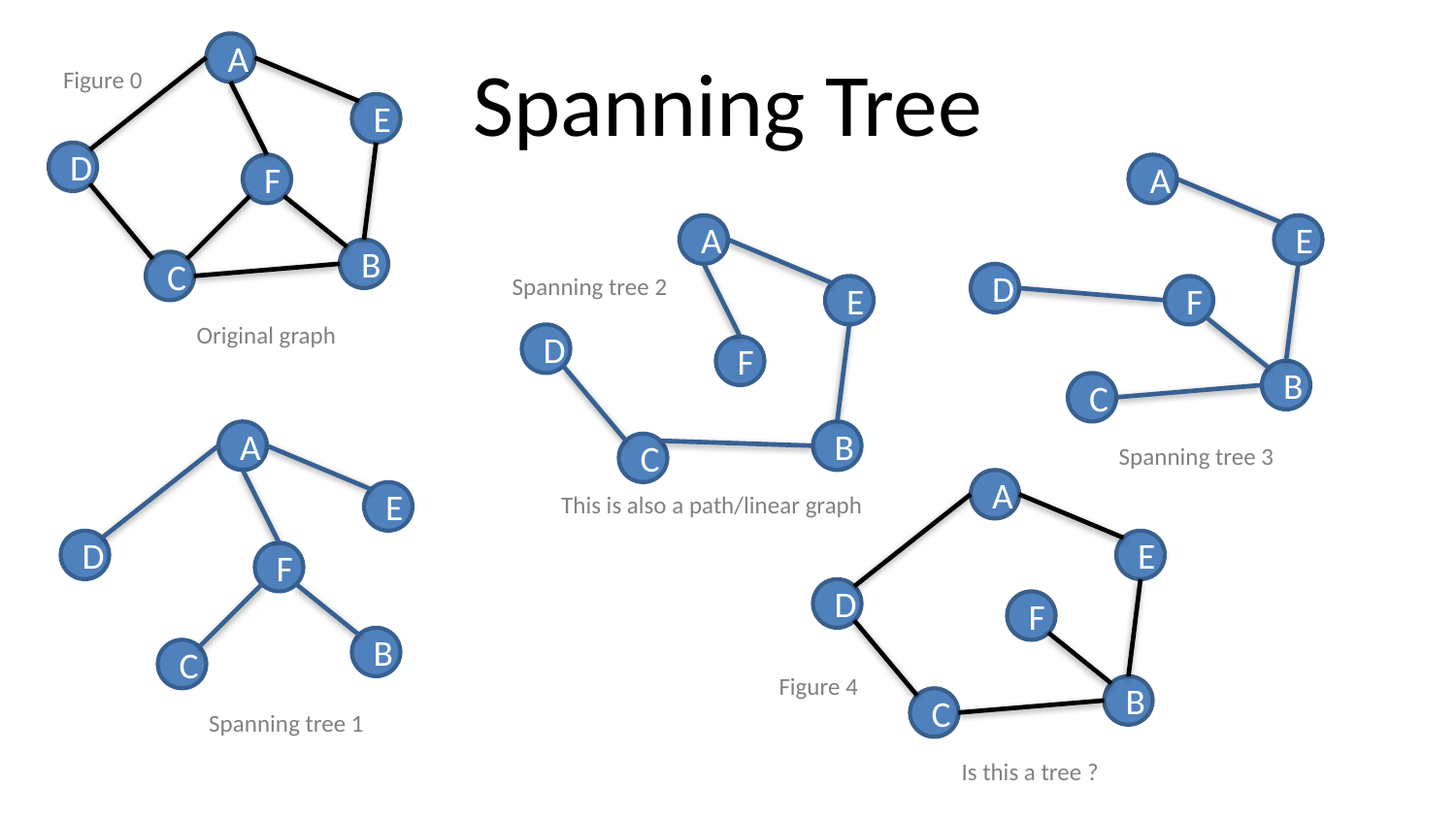

# Spanning Tree
A
Figure 0
E
D
F
A
A
E
B
C
Spanning tree 2
D
E
F
Original graph
D
F
B
C
A
B
C
Spanning tree 3
A
E
This is also a path/linear graph
D
E
F
D
F
B
C
Figure 4
B
C
Spanning tree 1
Is this a tree ?